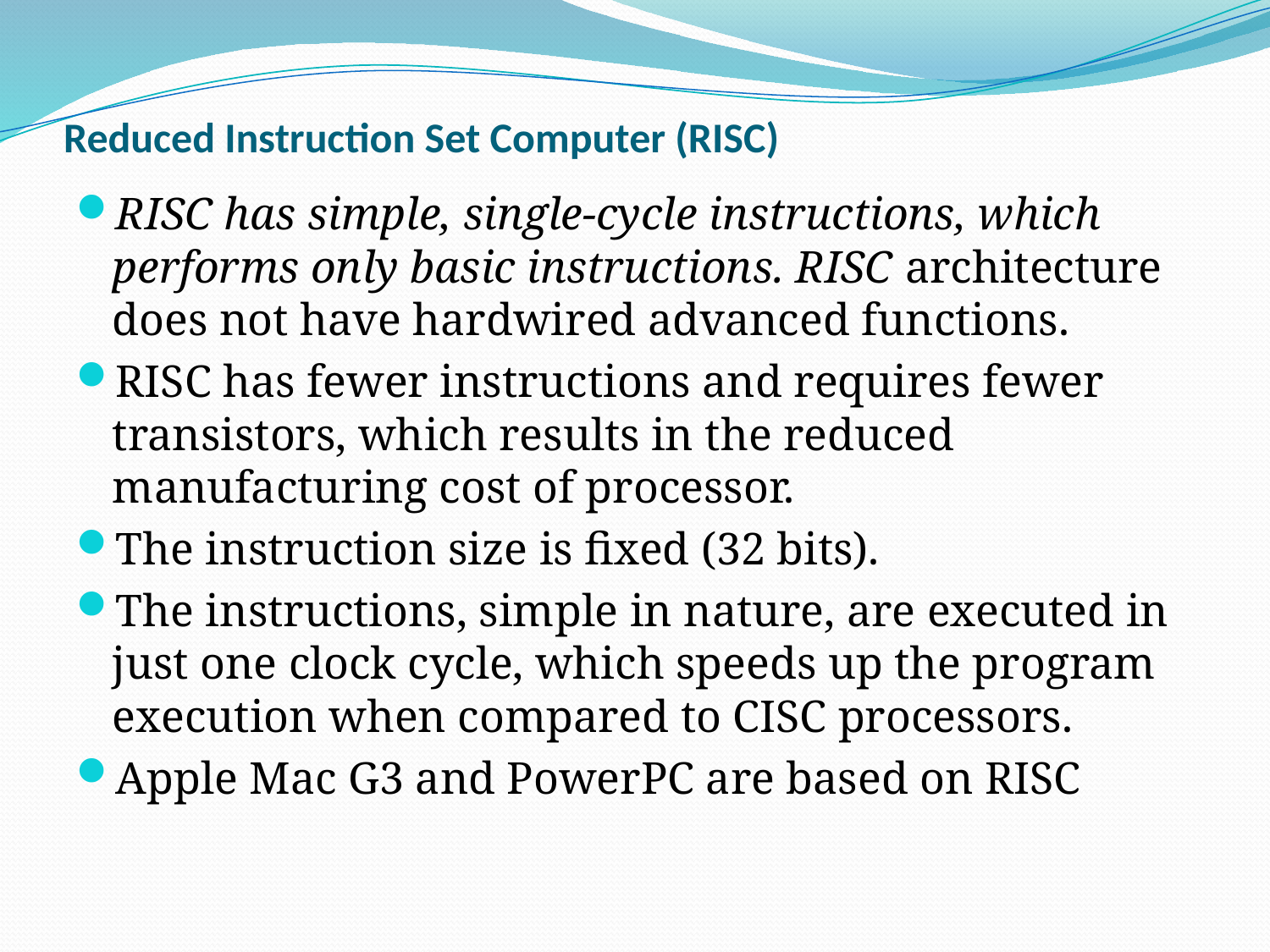

# Reduced Instruction Set Computer (RISC)
RISC has simple, single-cycle instructions, which performs only basic instructions. RISC architecture does not have hardwired advanced functions.
RISC has fewer instructions and requires fewer transistors, which results in the reduced manufacturing cost of processor.
The instruction size is fixed (32 bits).
The instructions, simple in nature, are executed in just one clock cycle, which speeds up the program execution when compared to CISC processors.
Apple Mac G3 and PowerPC are based on RISC